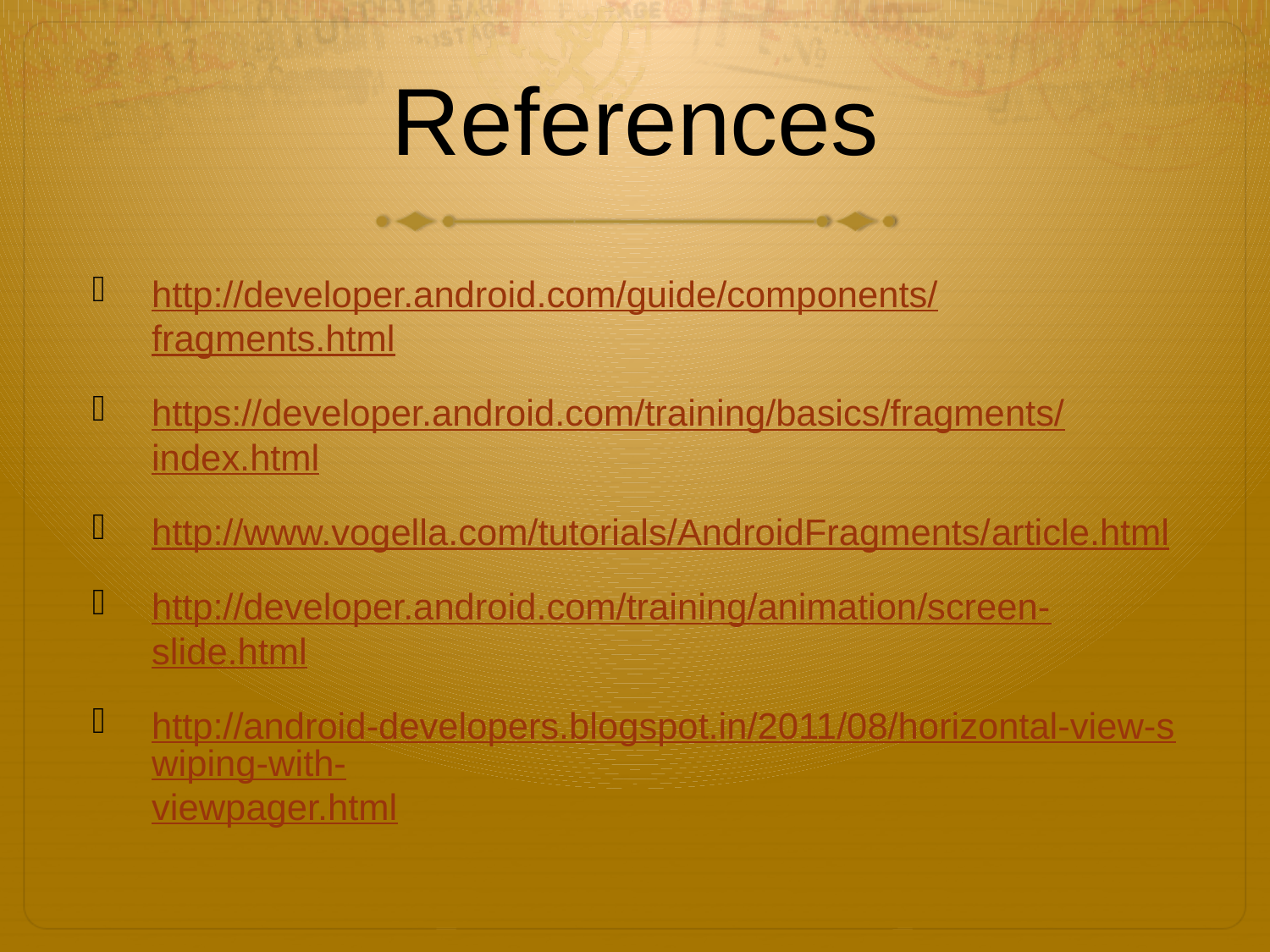

# References
http://developer.android.com/guide/components/fragments.html
https://developer.android.com/training/basics/fragments/index.html
http://www.vogella.com/tutorials/AndroidFragments/article.html
http://developer.android.com/training/animation/screen-slide.html
http://android-developers.blogspot.in/2011/08/horizontal-view-swiping-with-viewpager.html